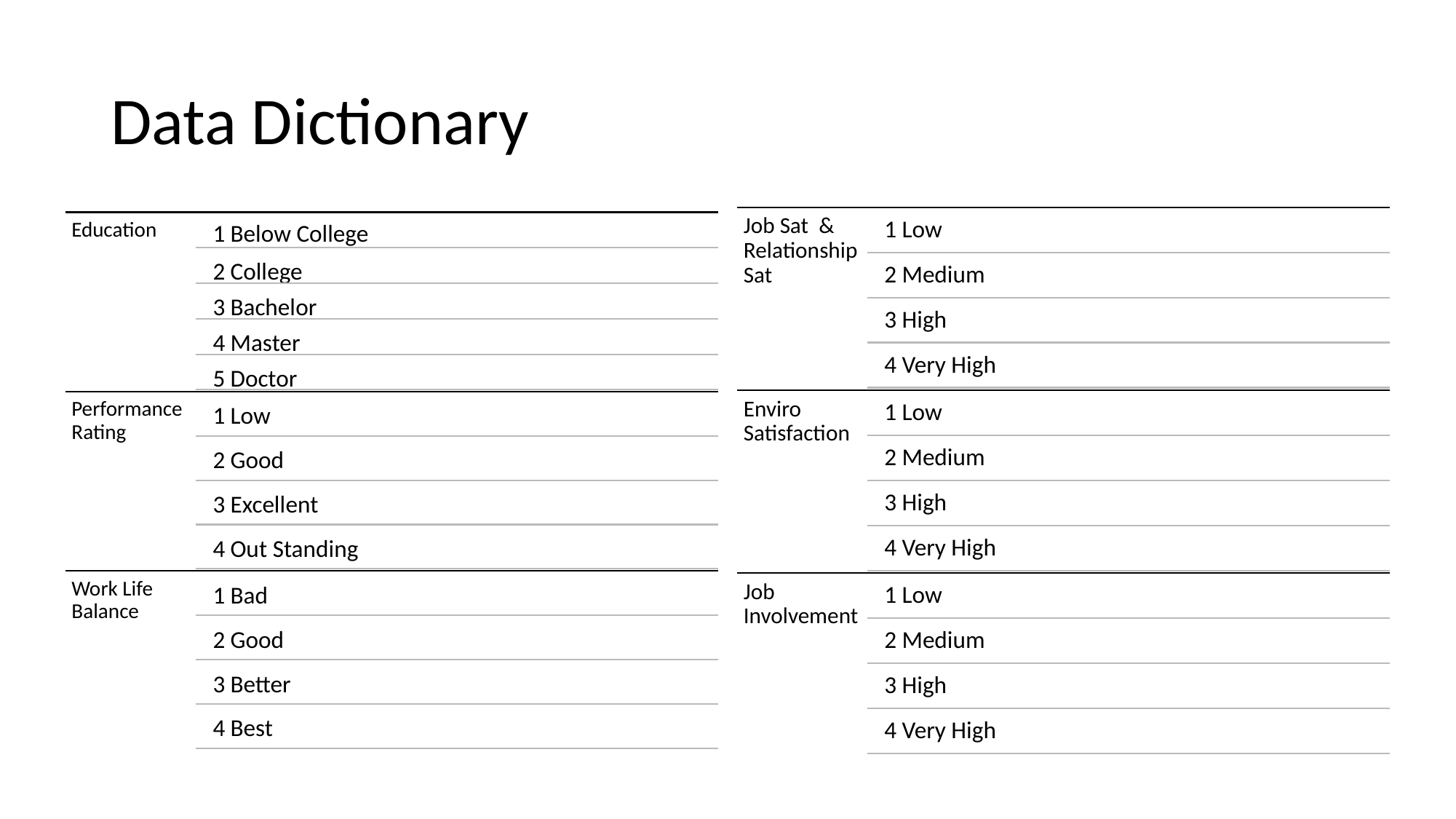

# Data Dictionary

Job Sat  & Relationship Sat

1 Low

2 Medium

3 High

4 Very High

Enviro Satisfaction

1 Low

2 Medium

3 High

4 Very High

Job Involvement

1 Low

2 Medium

3 High

4 Very High

Education

1 Below College

2 College

3 Bachelor

4 Master

5 Doctor

Performance Rating

1 Low

2 Good

3 Excellent

4 Out Standing

Work Life Balance

1 Bad

2 Good

3 Better

4 Best